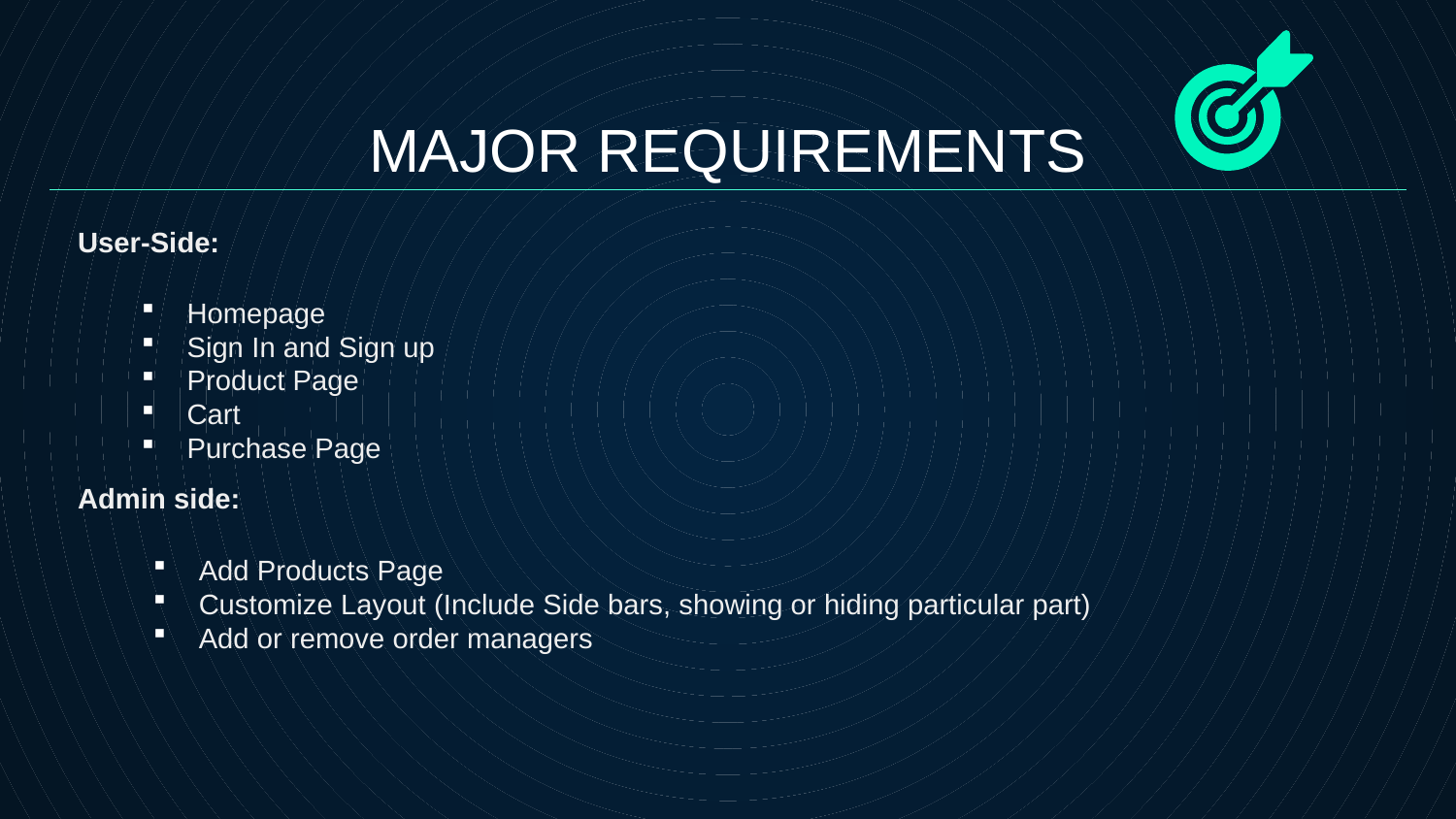

MAJOR REQUIREMENTS
User-Side:
Homepage
Sign In and Sign up
Product Page
Cart
Purchase Page
Admin side:
Add Products Page
Customize Layout (Include Side bars, showing or hiding particular part)
Add or remove order managers